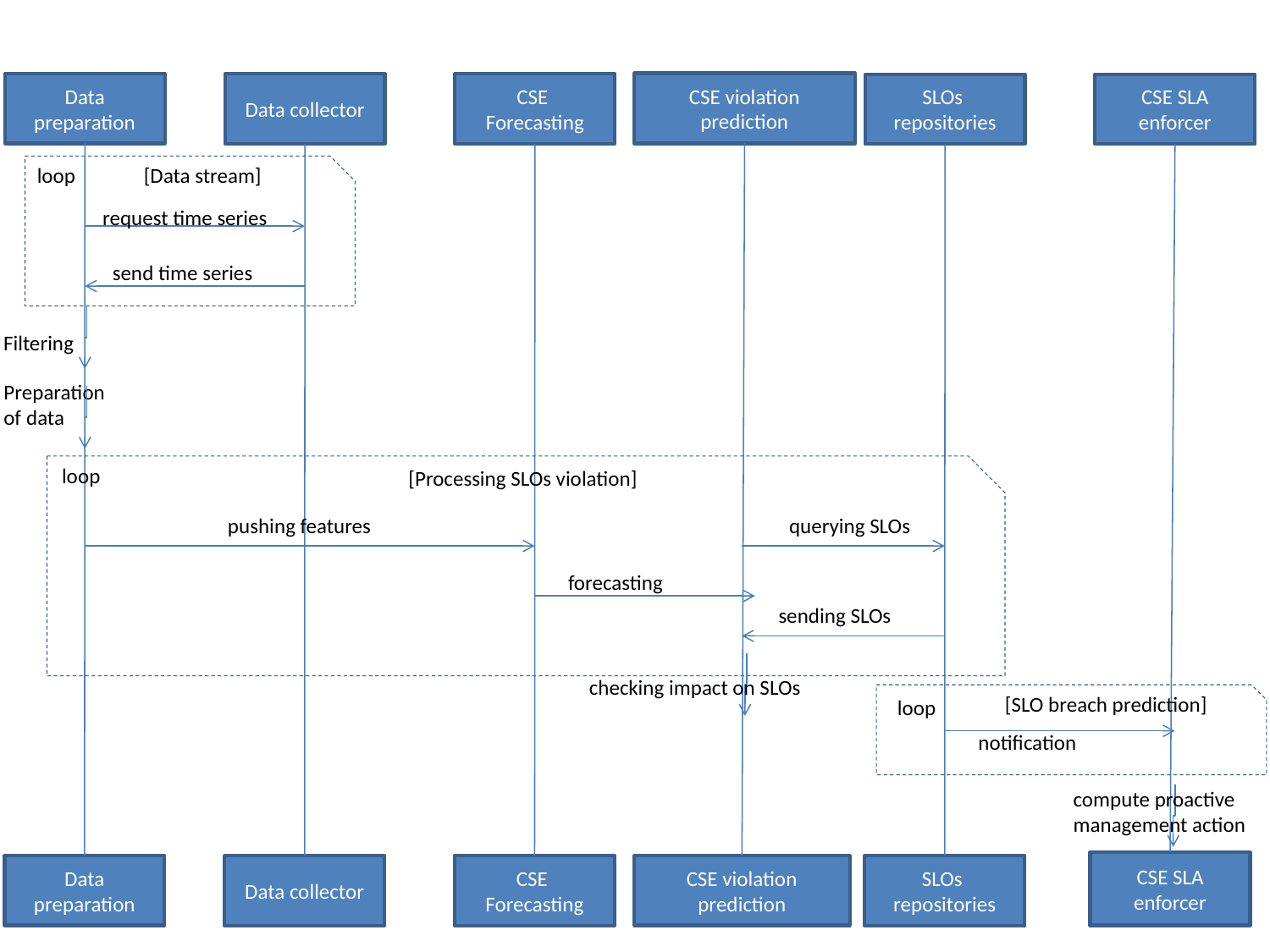

CSE violation prediction
Data preparation
Data collector
CSE
Forecasting
SLOs
repositories
CSE SLA enforcer
loop

[Data stream]
request time series
send time series
Filtering
Preparation
of data

loop
[Processing SLOs violation]
pushing features
querying SLOs
forecasting
sending SLOs
checking impact on SLOs

[SLO breach prediction]
loop
notification
compute proactive
management action
CSE SLA enforcer
Data preparation
Data collector
CSE
Forecasting
CSE violation prediction
SLOs
repositories